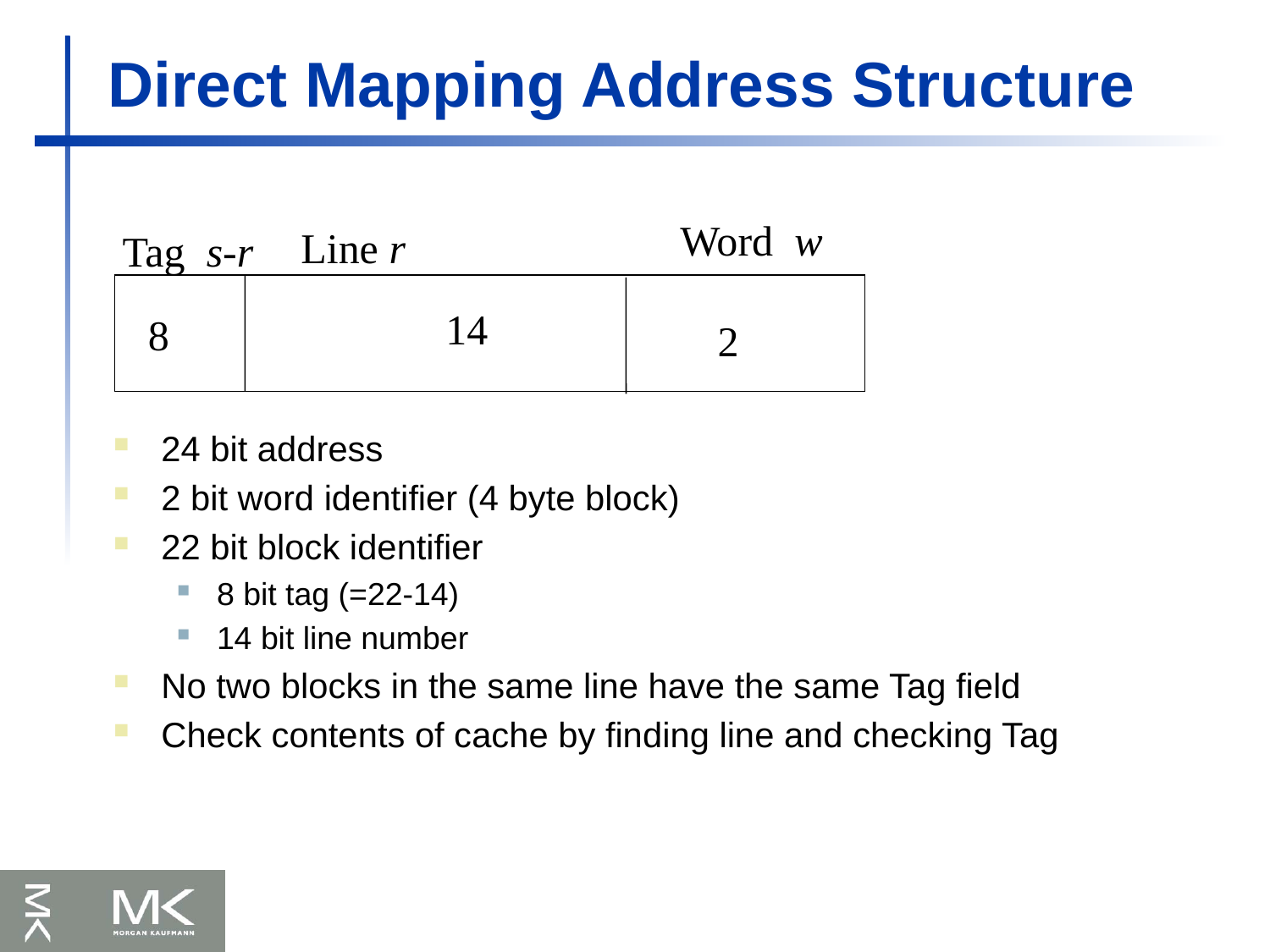

# Direct Mapping Address Structure
Word  w
Line r
Tag  s-r

14
8
2
24 bit address
2 bit word identifier (4 byte block)
22 bit block identifier
8 bit tag (=22-14)
14 bit line number
No two blocks in the same line have the same Tag field
Check contents of cache by finding line and checking Tag